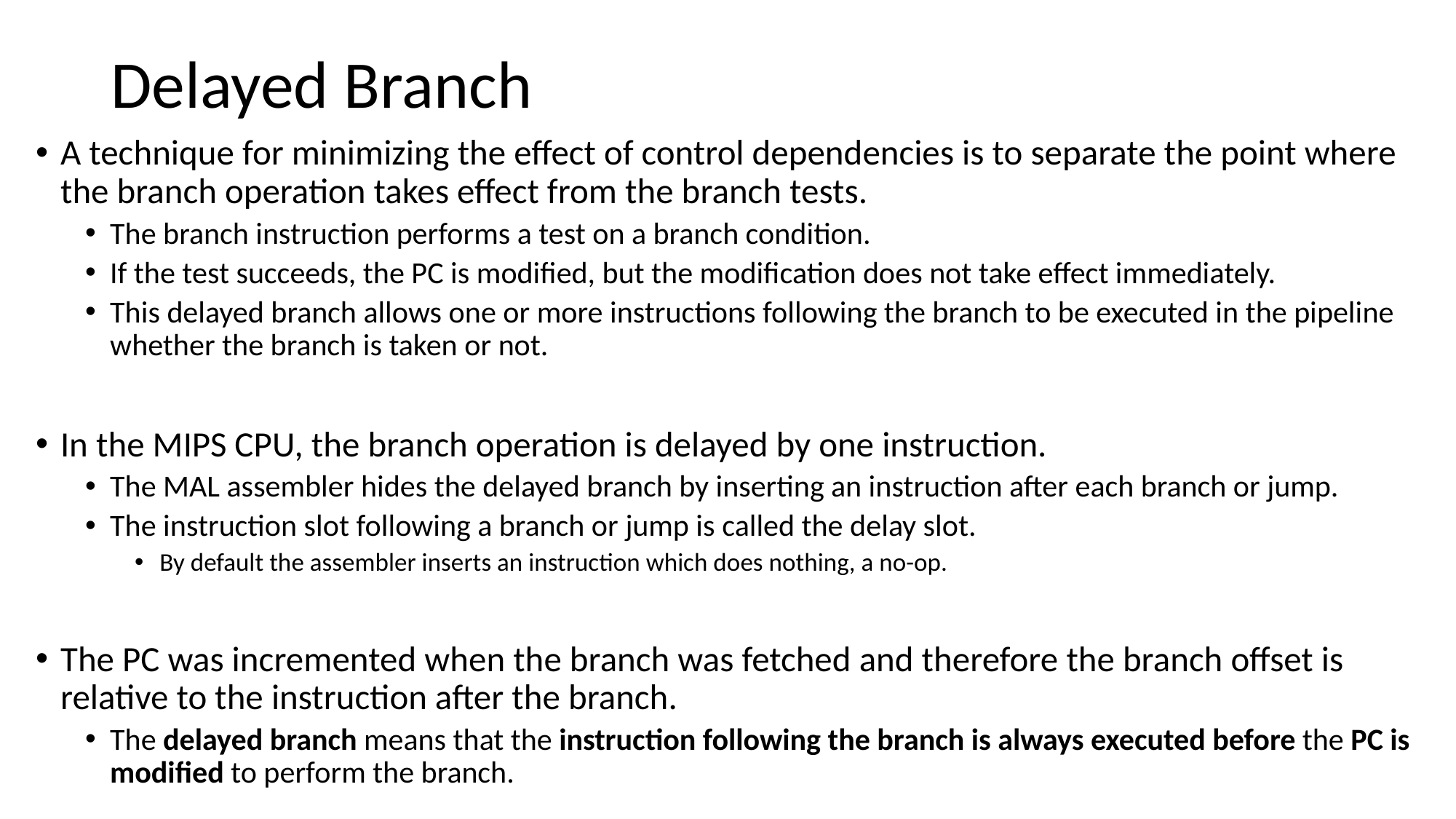

# Delayed Branch
A technique for minimizing the effect of control dependencies is to separate the point where the branch operation takes effect from the branch tests.
The branch instruction performs a test on a branch condition.
If the test succeeds, the PC is modified, but the modification does not take effect immediately.
This delayed branch allows one or more instructions following the branch to be executed in the pipeline whether the branch is taken or not.

In the MIPS CPU, the branch operation is delayed by one instruction.
The MAL assembler hides the delayed branch by inserting an instruction after each branch or jump.
The instruction slot following a branch or jump is called the delay slot.
By default the assembler inserts an instruction which does nothing, a no-op.

The PC was incremented when the branch was fetched and therefore the branch offset is relative to the instruction after the branch.
The delayed branch means that the instruction following the branch is always executed before the PC is modified to perform the branch.